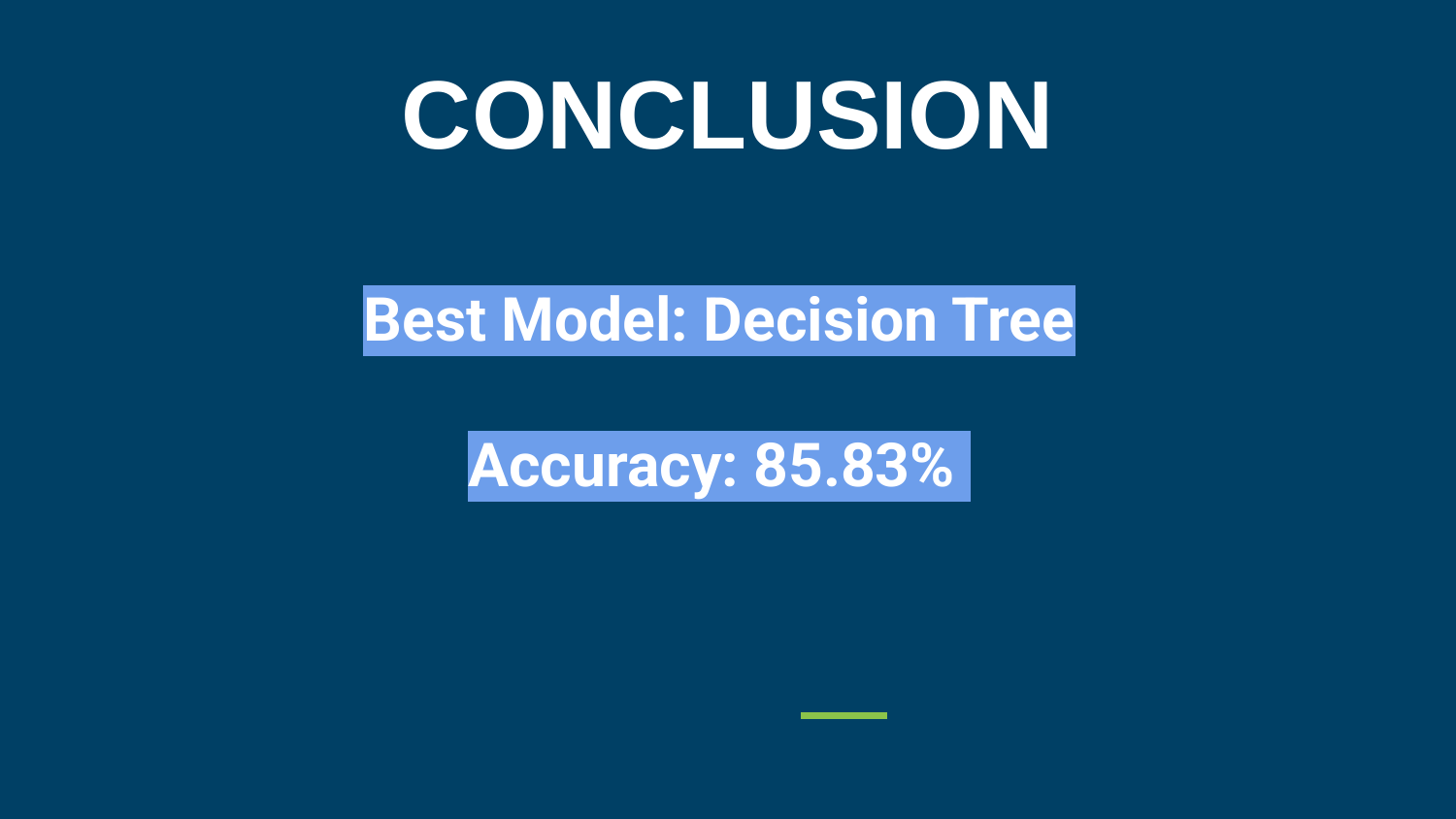

CONCLUSION
Best Model: Decision Tree

Accuracy: 85.83%